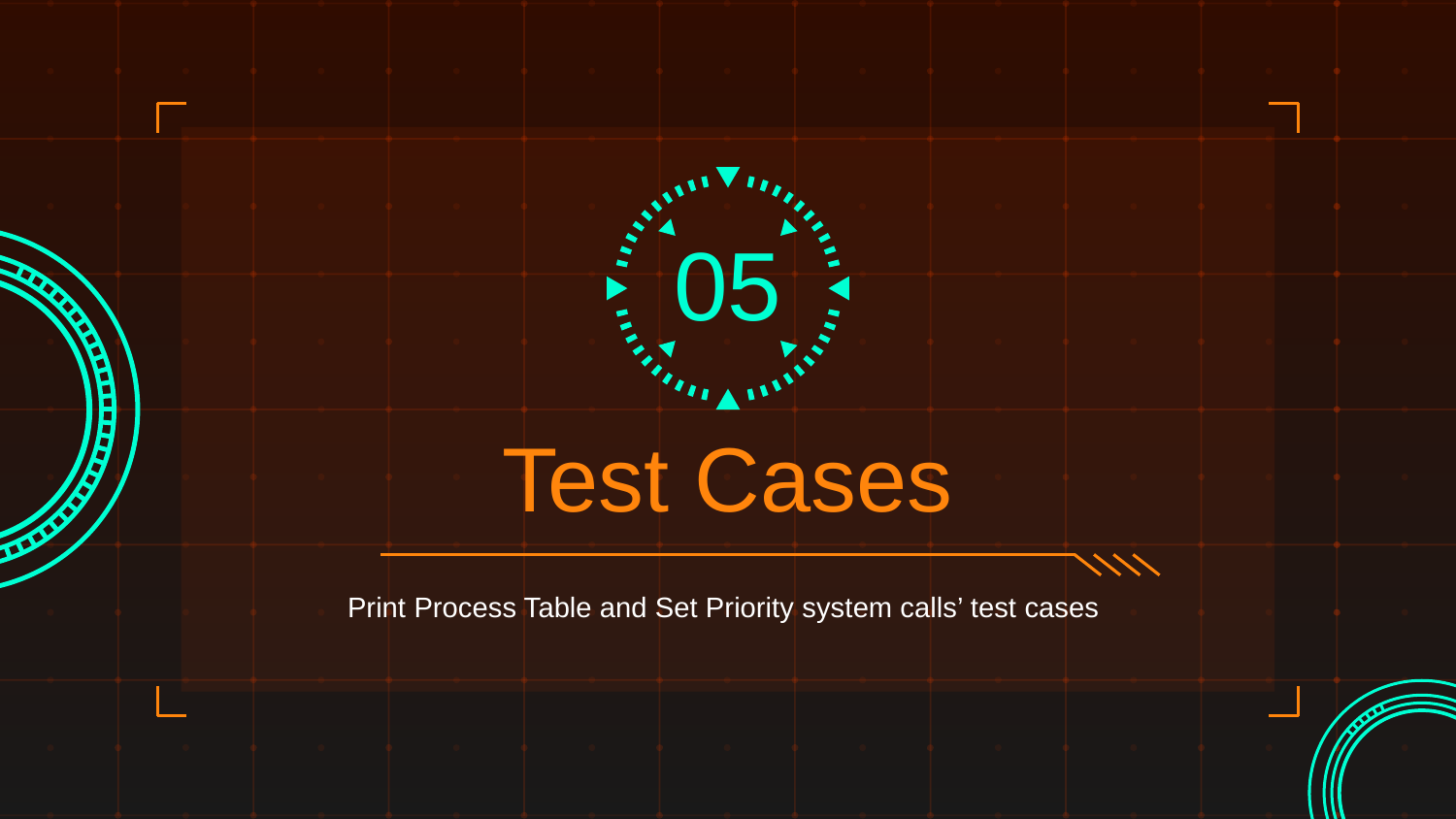

05

# Test Cases
Print Process Table and Set Priority system calls’ test cases